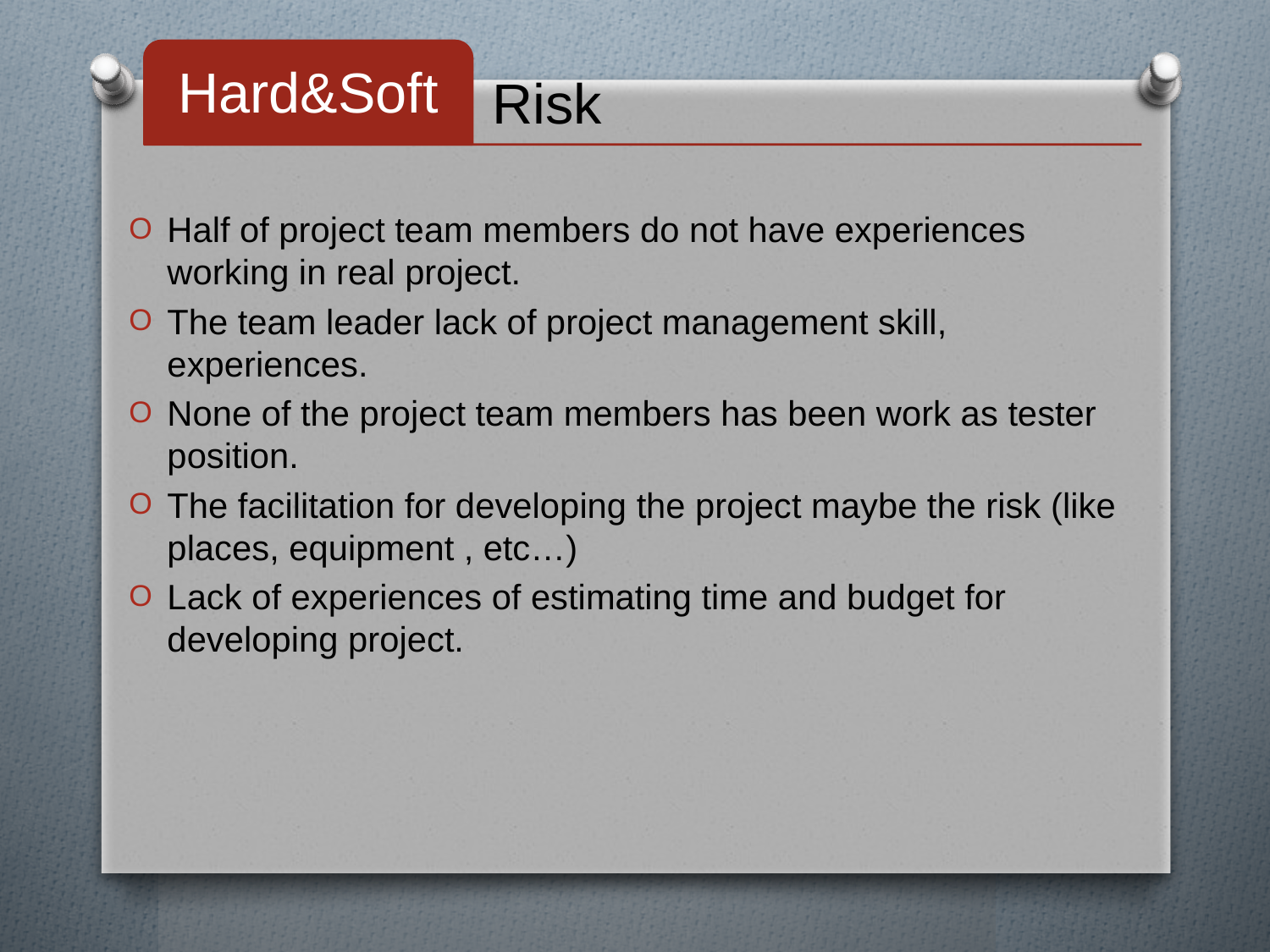

Risk
Hard&Soft
Half of project team members do not have experiences working in real project.
The team leader lack of project management skill, experiences.
None of the project team members has been work as tester position.
The facilitation for developing the project maybe the risk (like places, equipment , etc…)
Lack of experiences of estimating time and budget for developing project.